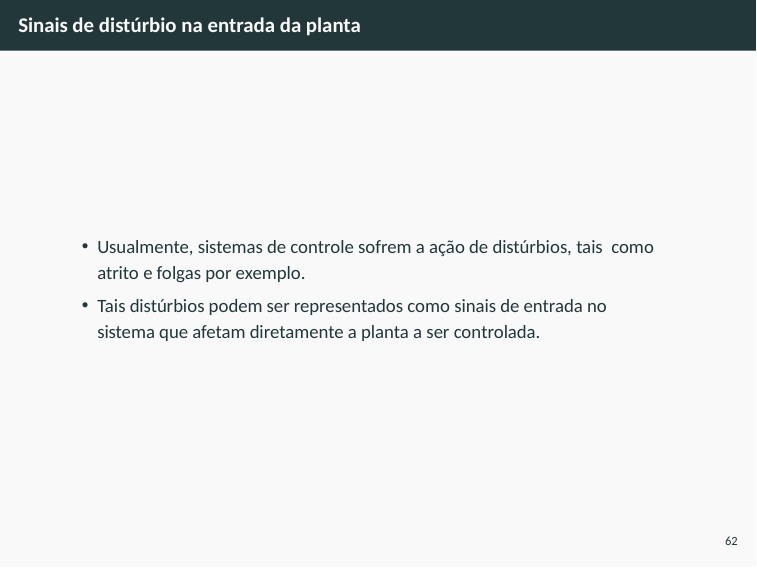

# Sinais de distúrbio na entrada da planta
Usualmente, sistemas de controle sofrem a ação de distúrbios, tais  como atrito e folgas por exemplo.
Tais distúrbios podem ser representados como sinais de entrada no  sistema que afetam diretamente a planta a ser controlada.
62